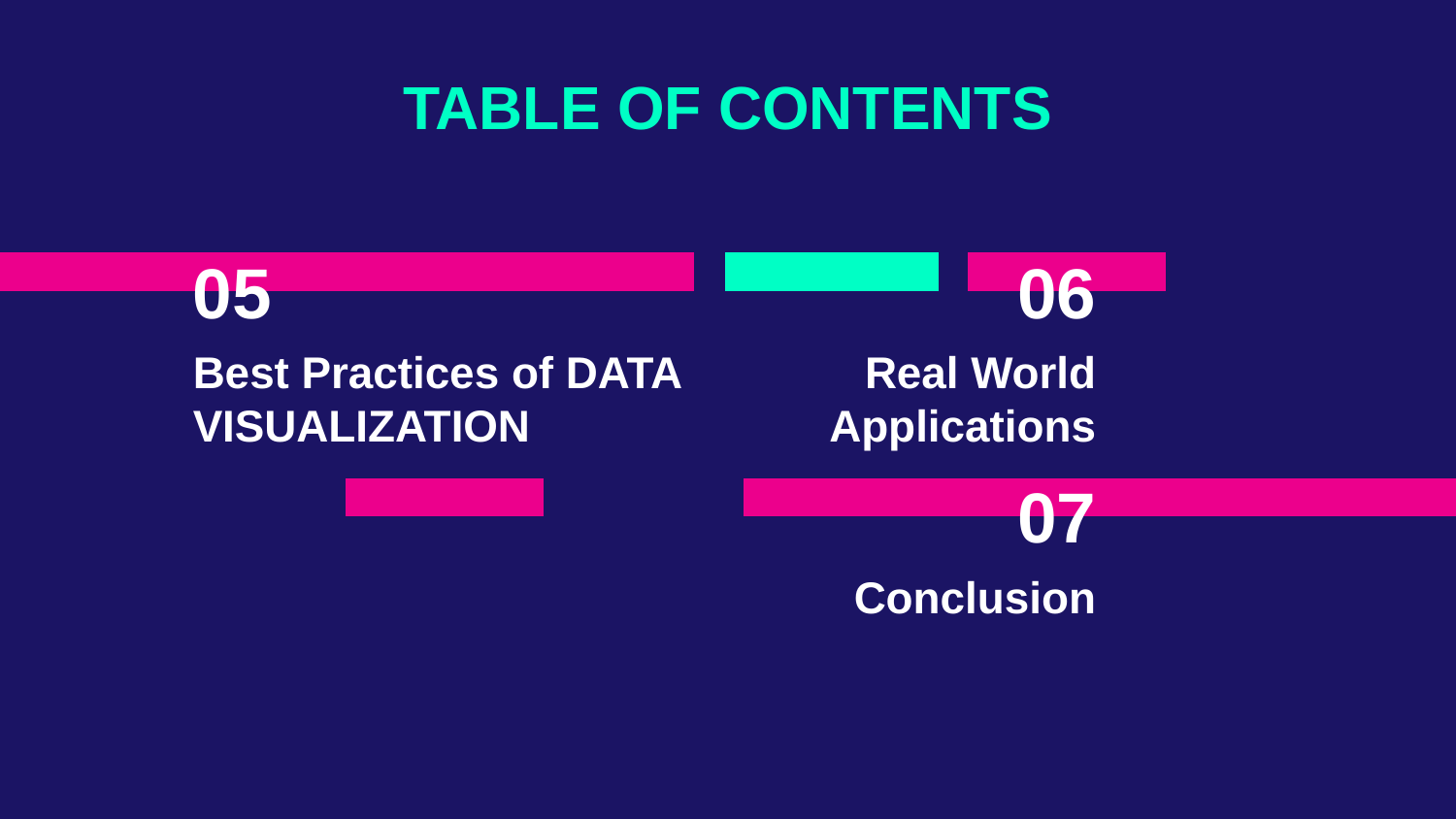

TABLE OF CONTENTS
# 05
06
Best Practices of DATA VISUALIZATION
Real World Applications
07
Conclusion